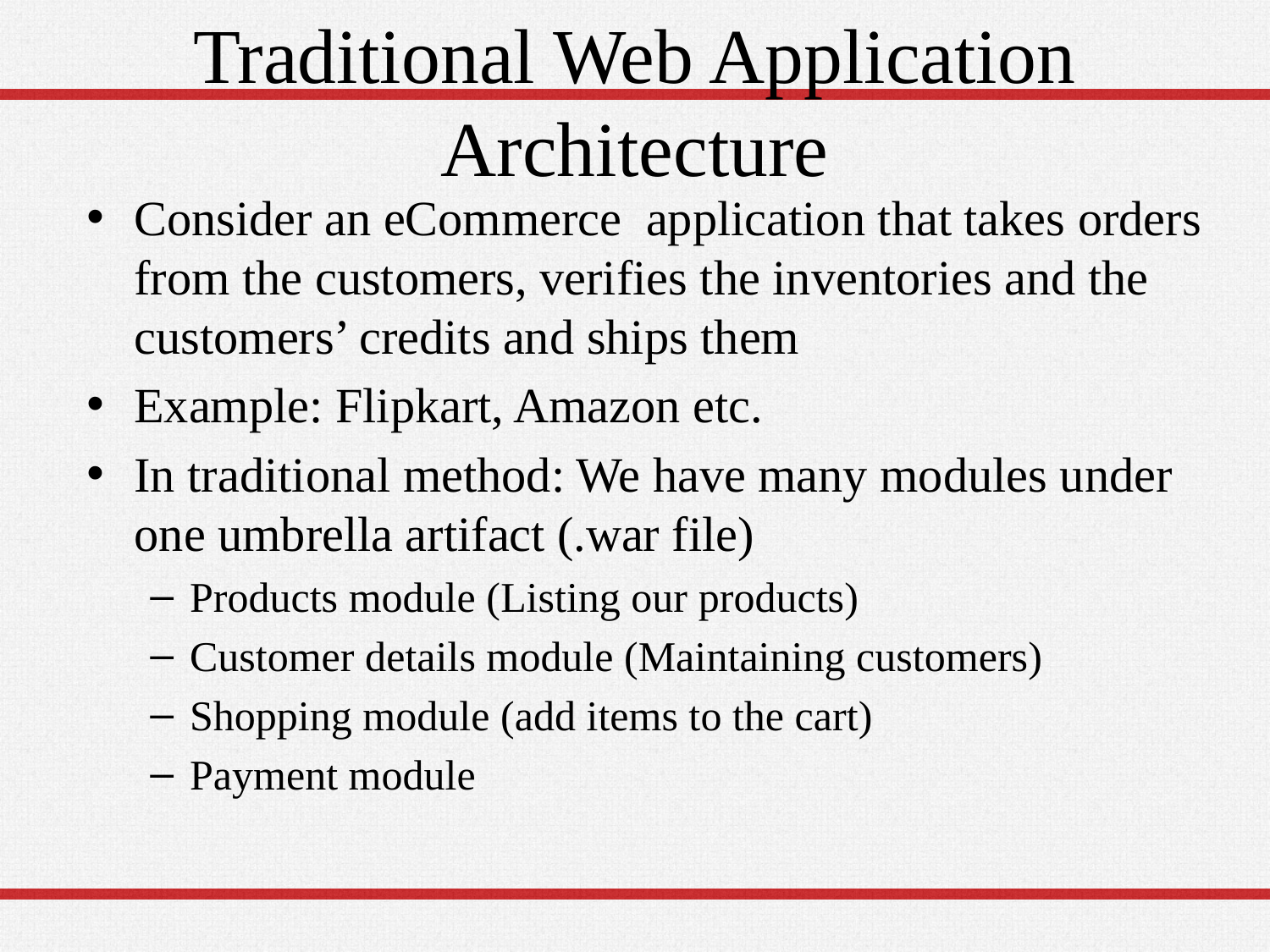

# Traditional Web Application Architecture
Consider an eCommerce  application that takes orders from the customers, verifies the inventories and the customers’ credits and ships them
Example: Flipkart, Amazon etc.
In traditional method: We have many modules under one umbrella artifact (.war file)
Products module (Listing our products)
Customer details module (Maintaining customers)
Shopping module (add items to the cart)
Payment module

4